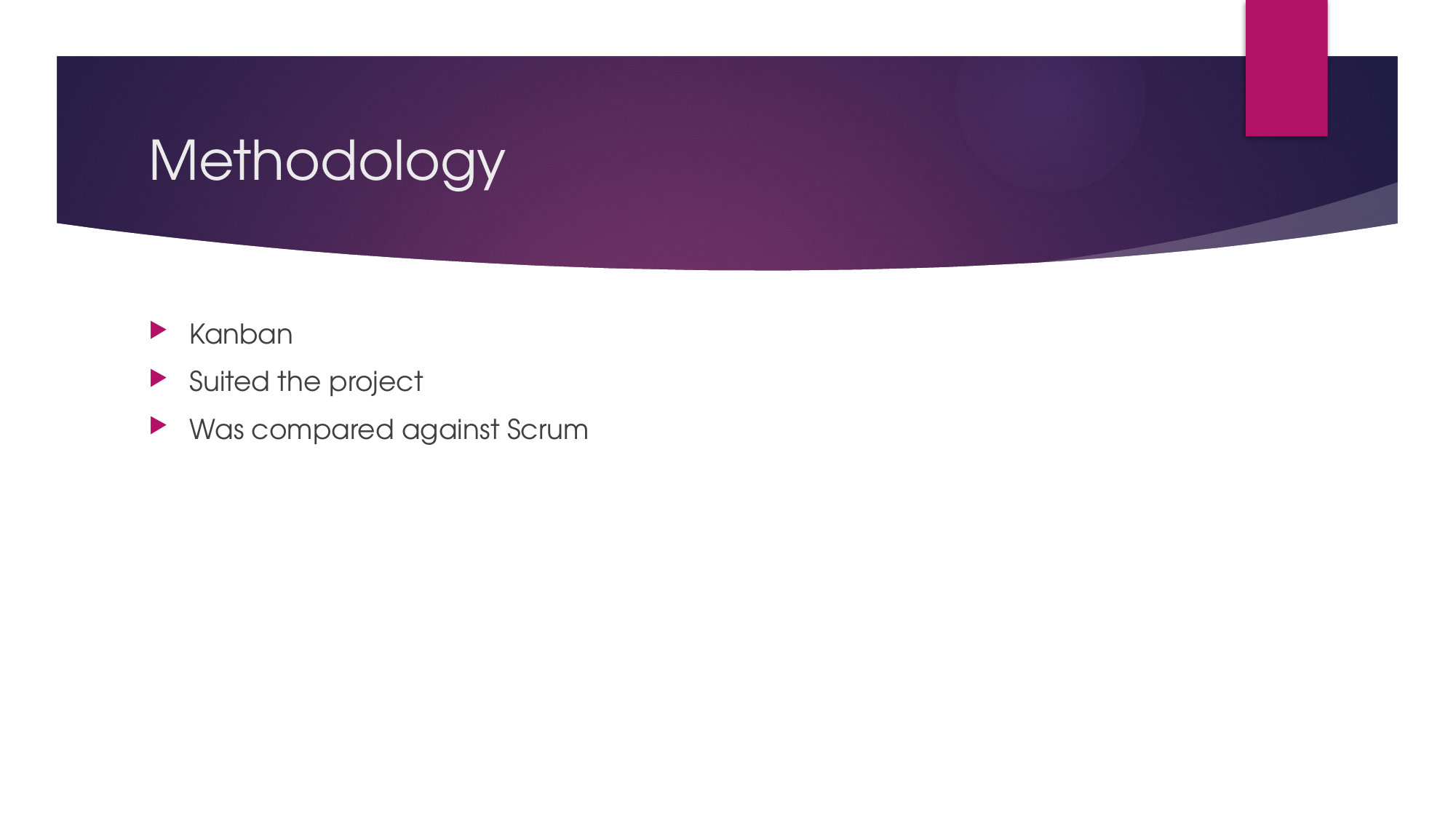

# Methodology
Kanban
Suited the project
Was compared against Scrum